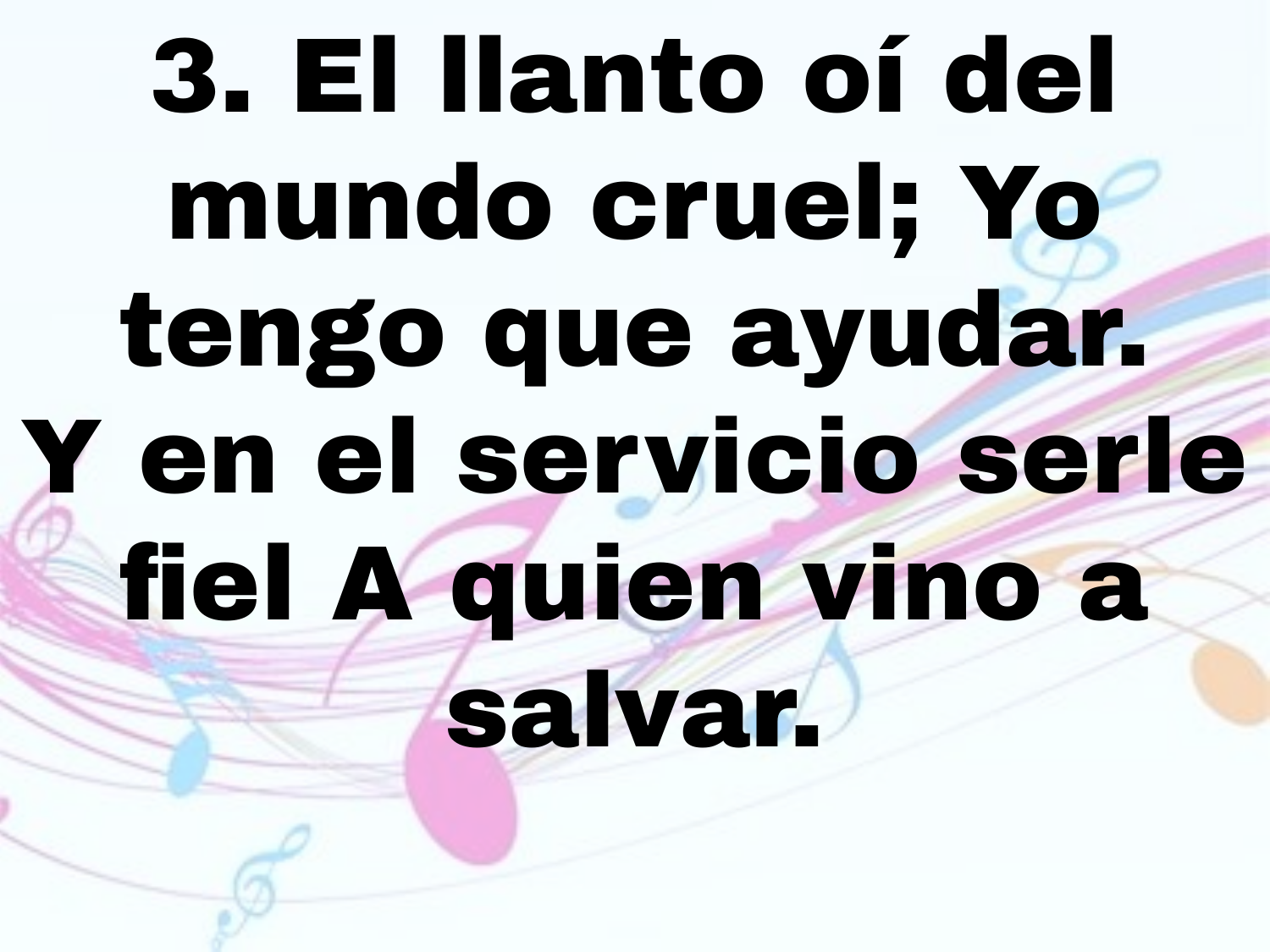

3. El llanto oí del mundo cruel; Yo tengo que ayudar.
Y en el servicio serle fiel A quien vino a salvar.